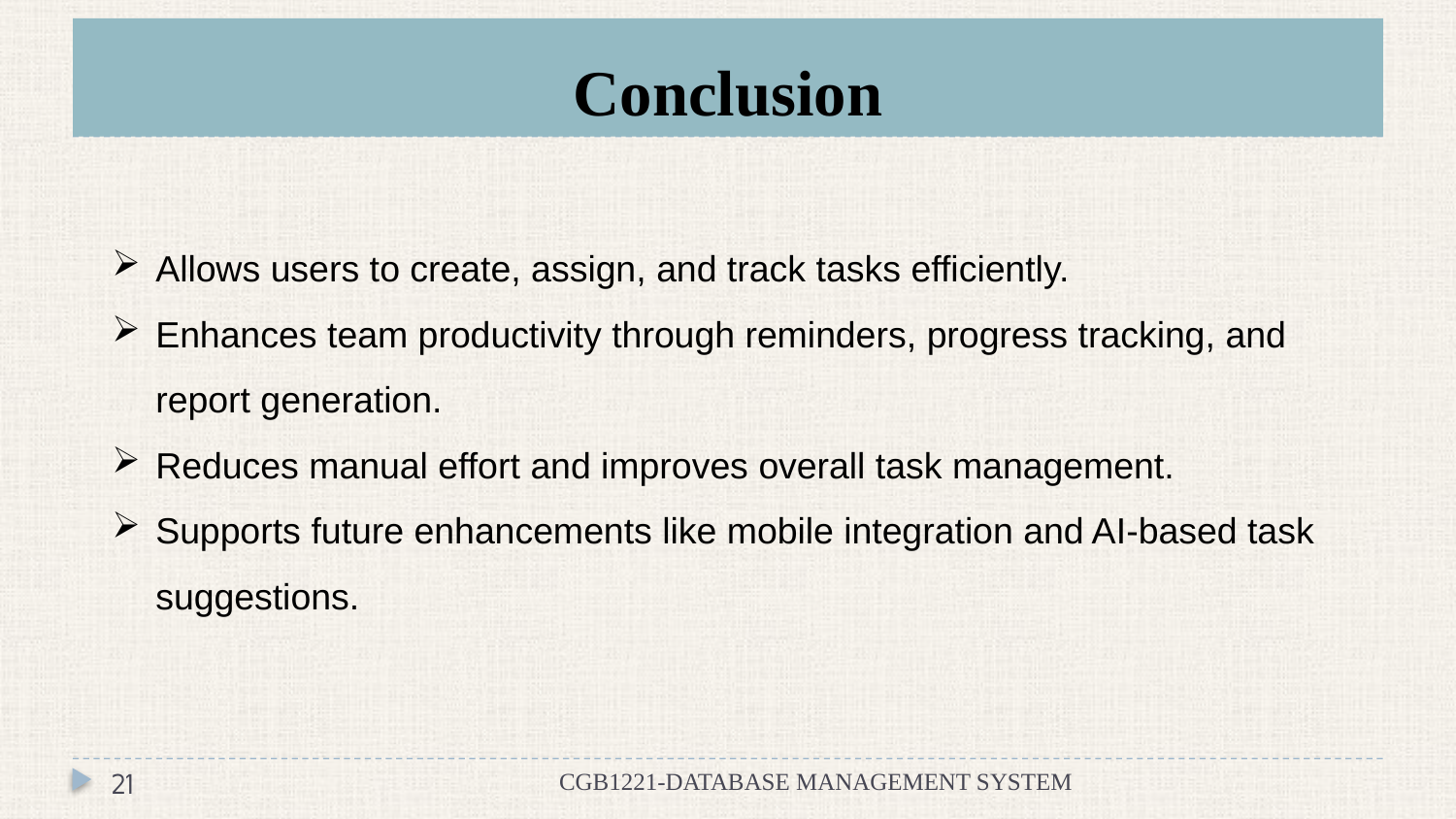

# Conclusion
Allows users to create, assign, and track tasks efficiently.
Enhances team productivity through reminders, progress tracking, and report generation.
Reduces manual effort and improves overall task management.
Supports future enhancements like mobile integration and AI-based task suggestions.

21
CGB1221-DATABASE MANAGEMENT SYSTEM